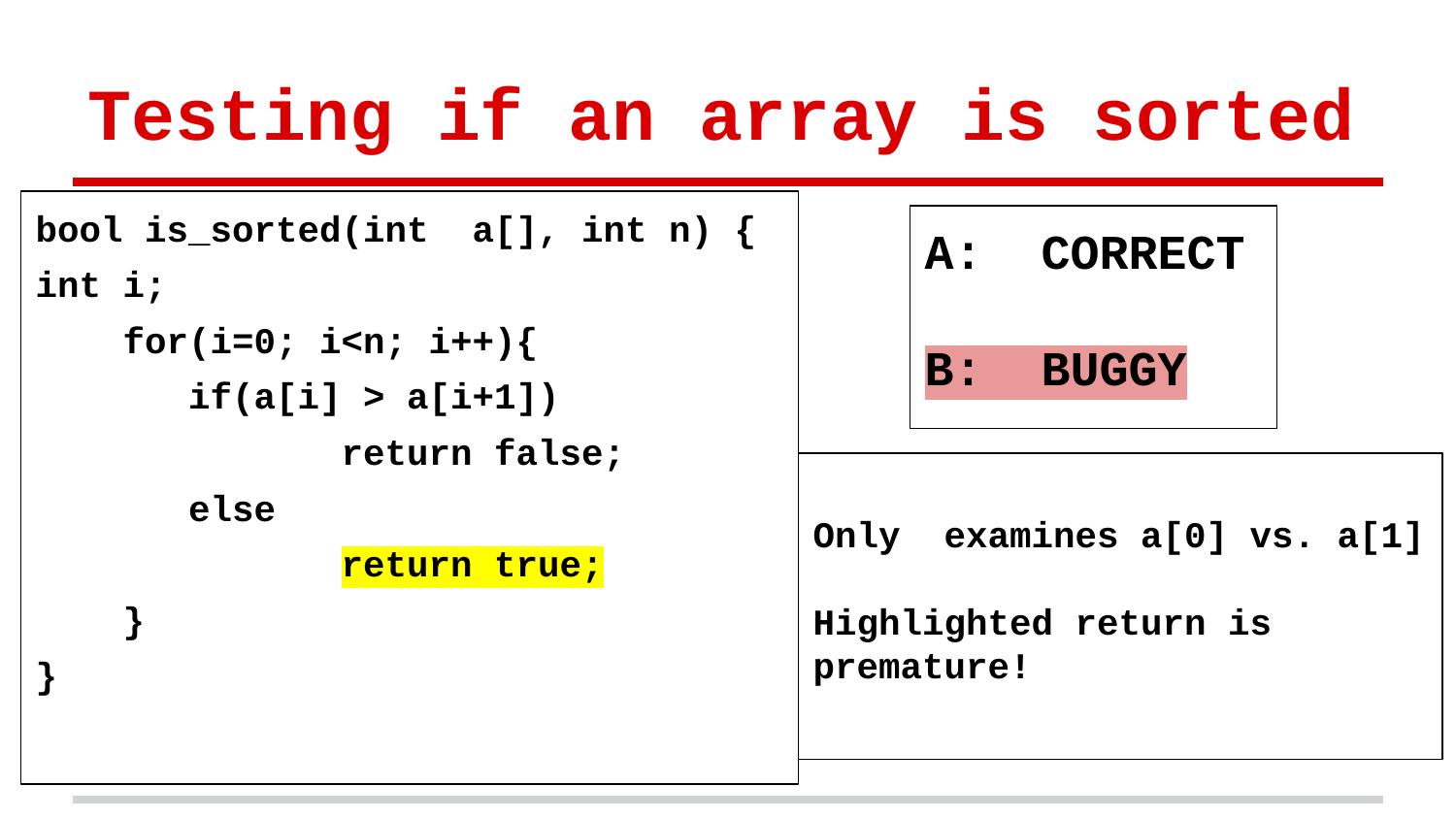

# Testing if an array is sorted
bool is_sorted(int  a[], int n) {
int i;
    for(i=0; i<n; i++){
       if(a[i] > a[i+1])
              return false;
       else
              return true;
    }
}
A:  CORRECT

B:  BUGGY

Only  examines a[0] vs. a[1]

Highlighted return is premature!